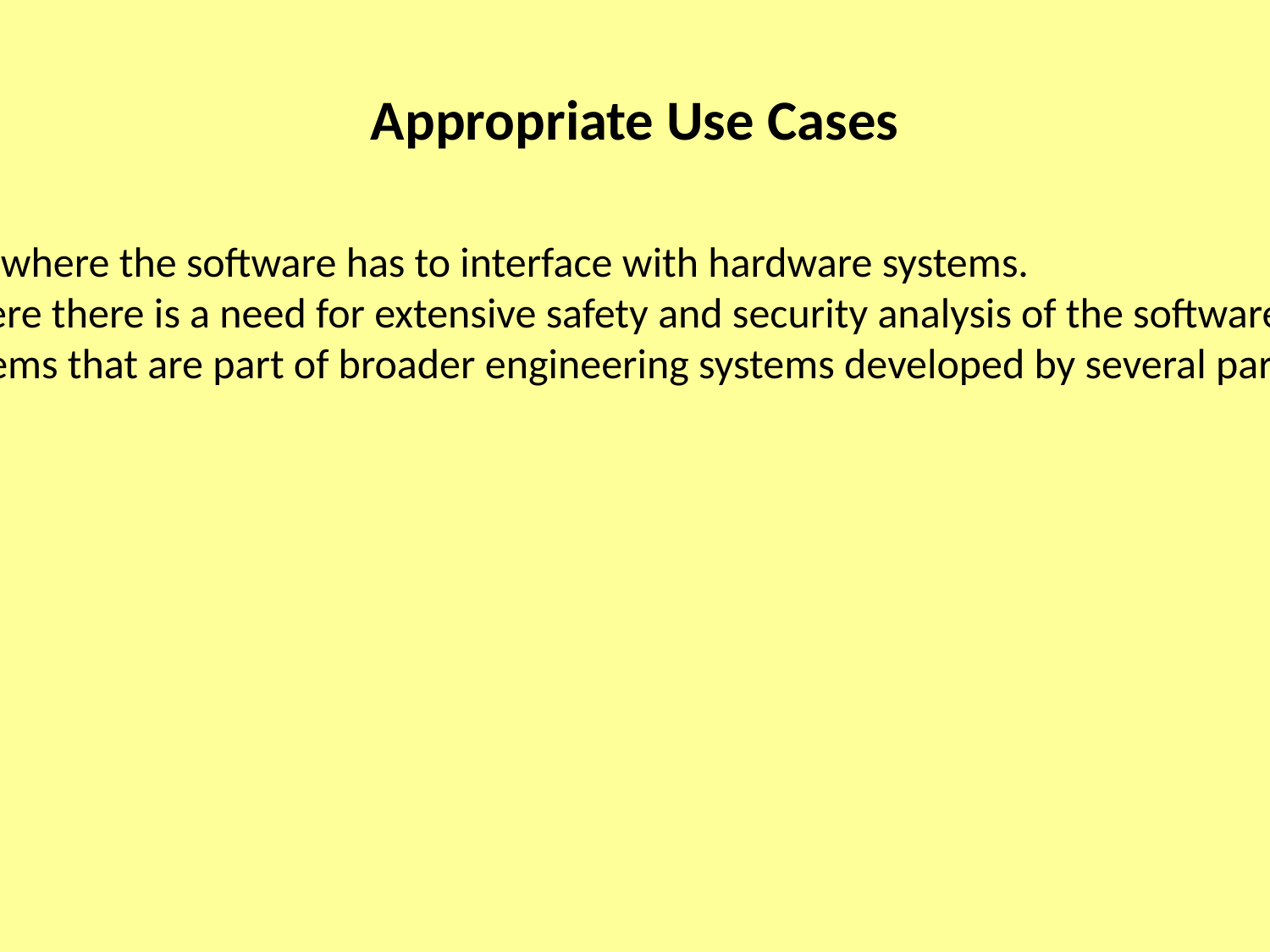

# Appropriate Use Cases

1. Embedded systems where the software has to interface with hardware systems.
2. Critical systems where there is a need for extensive safety and security analysis of the software specification and design.
3. Large software systems that are part of broader engineering systems developed by several partner companies.